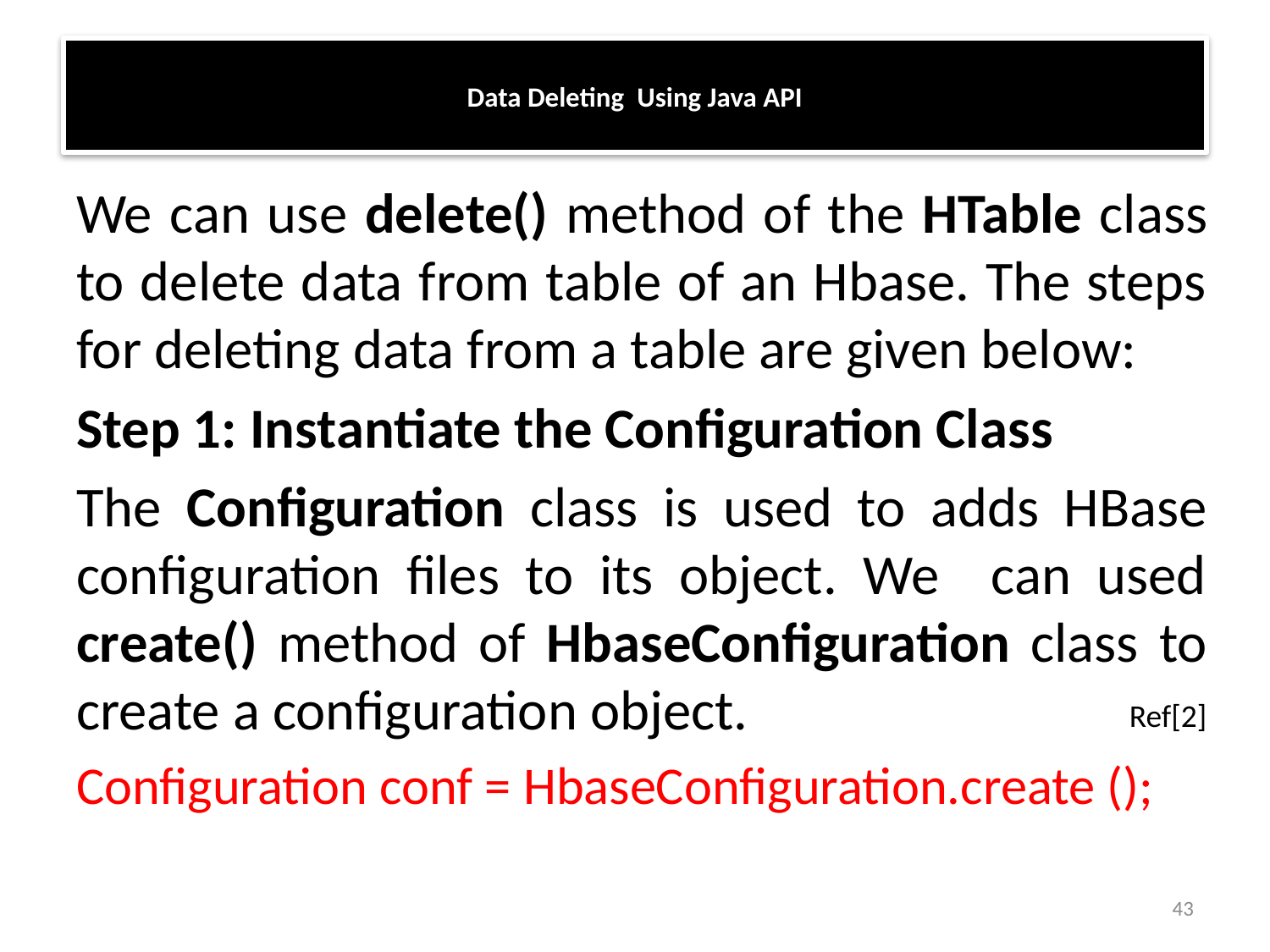

# Data Deleting  Using Java API
We can use delete() method of the HTable class to delete data from table of an Hbase. The steps for deleting data from a table are given below:
Step 1: Instantiate the Configuration Class
The Configuration class is used to adds HBase configuration files to its object. We  can used create() method of HbaseConfiguration class to create a configuration object.
Configuration conf = HbaseConfiguration.create ();
Ref[2]
43